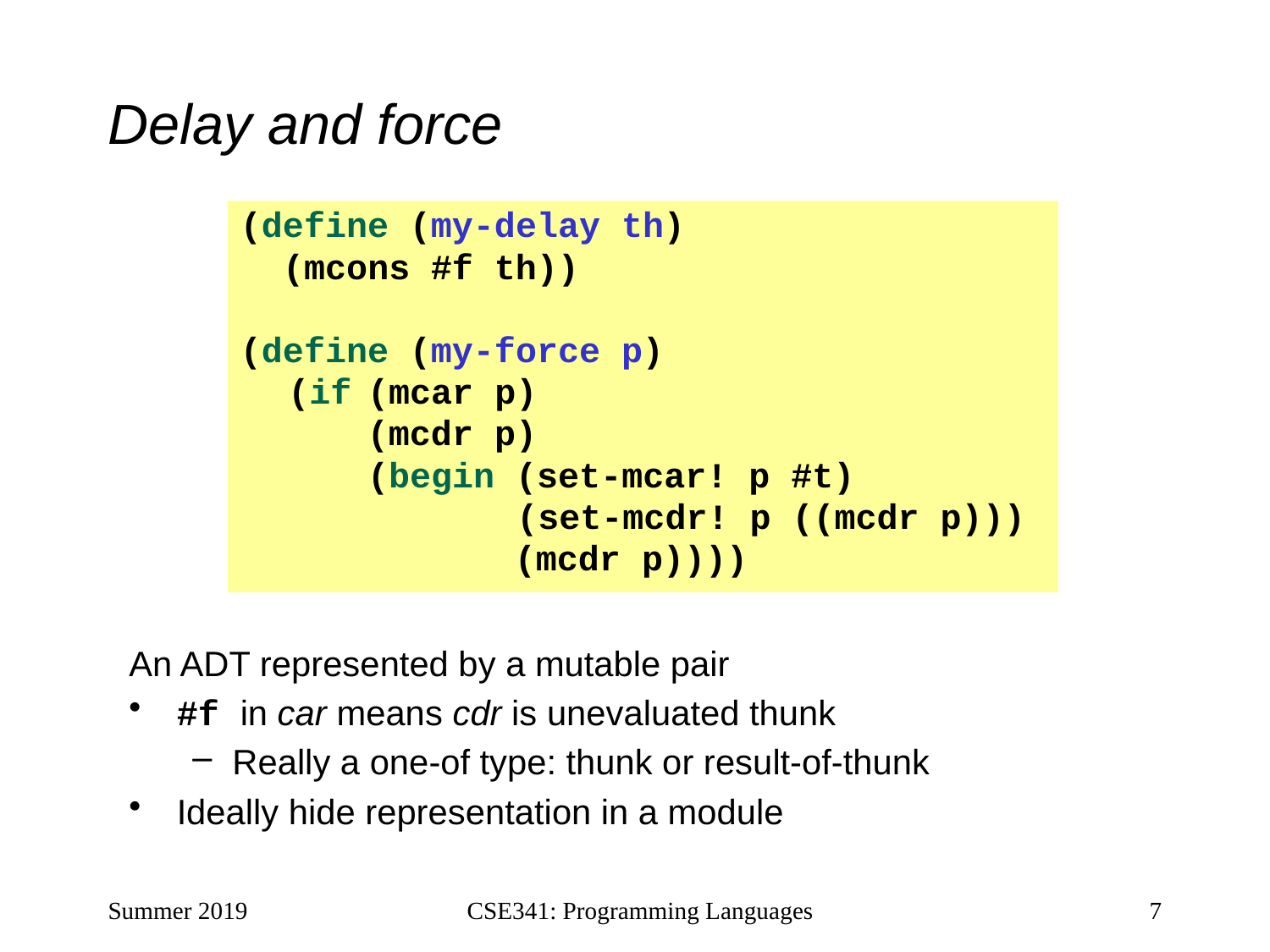

# Delay and force
(define (my-delay th)
  (mcons #f th))

(define (my-force p)
	(if (mcar p)
      (mcdr p)
	    (begin (set-mcar! p #t)
              (set-mcdr! p ((mcdr p)))
              (mcdr p))))

An ADT represented by a mutable pair
#f in car means cdr is unevaluated thunk
Really a one-of type: thunk or result-of-thunk
Ideally hide representation in a module
Summer 2019
CSE341: Programming Languages
7